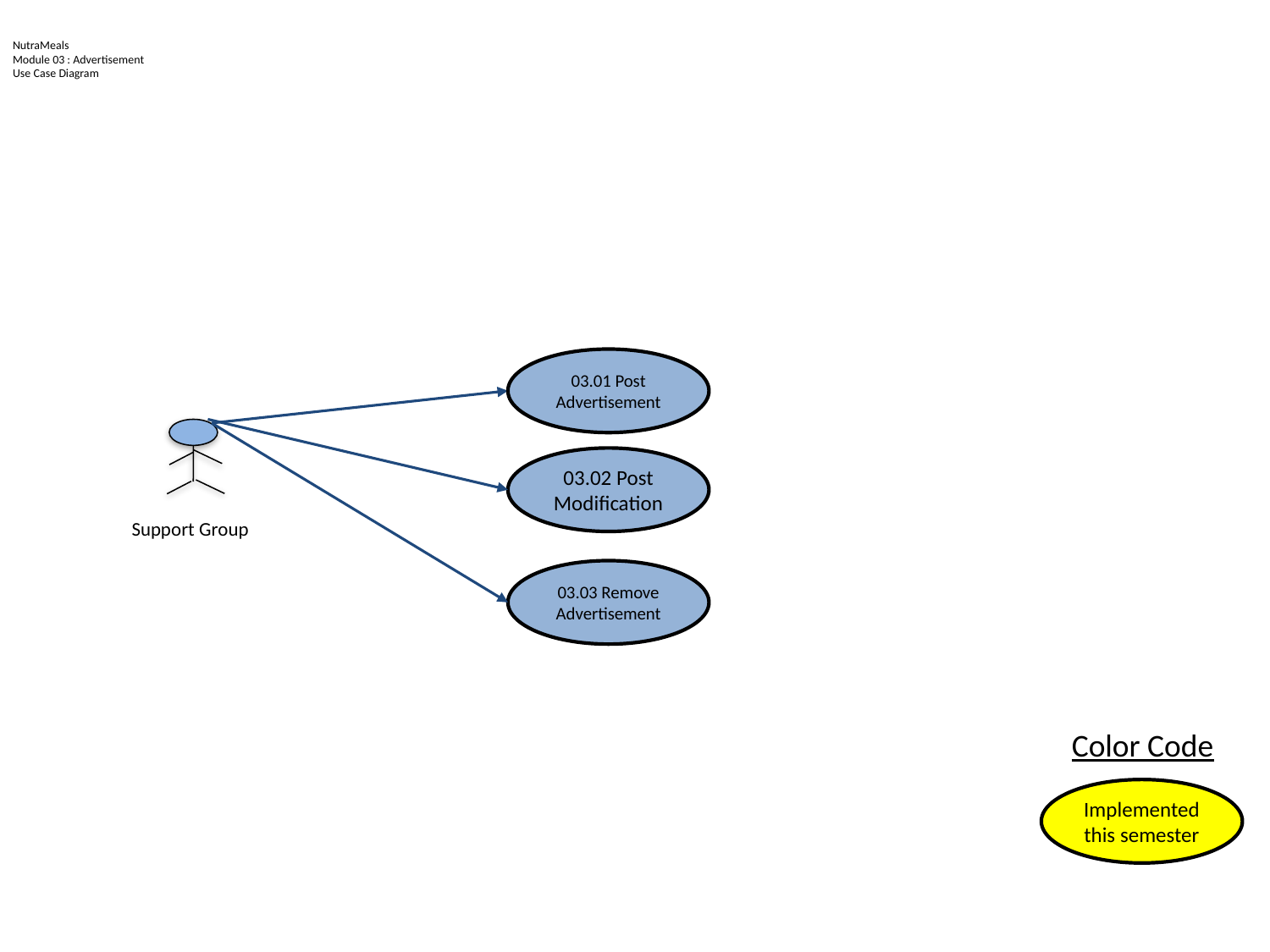

# NutraMeals Module 03 : Advertisement Use Case Diagram
03.01 Post Advertisement

Support Group
03.02 Post Modification
03.03 Remove Advertisement
Color Code
Implemented this semester